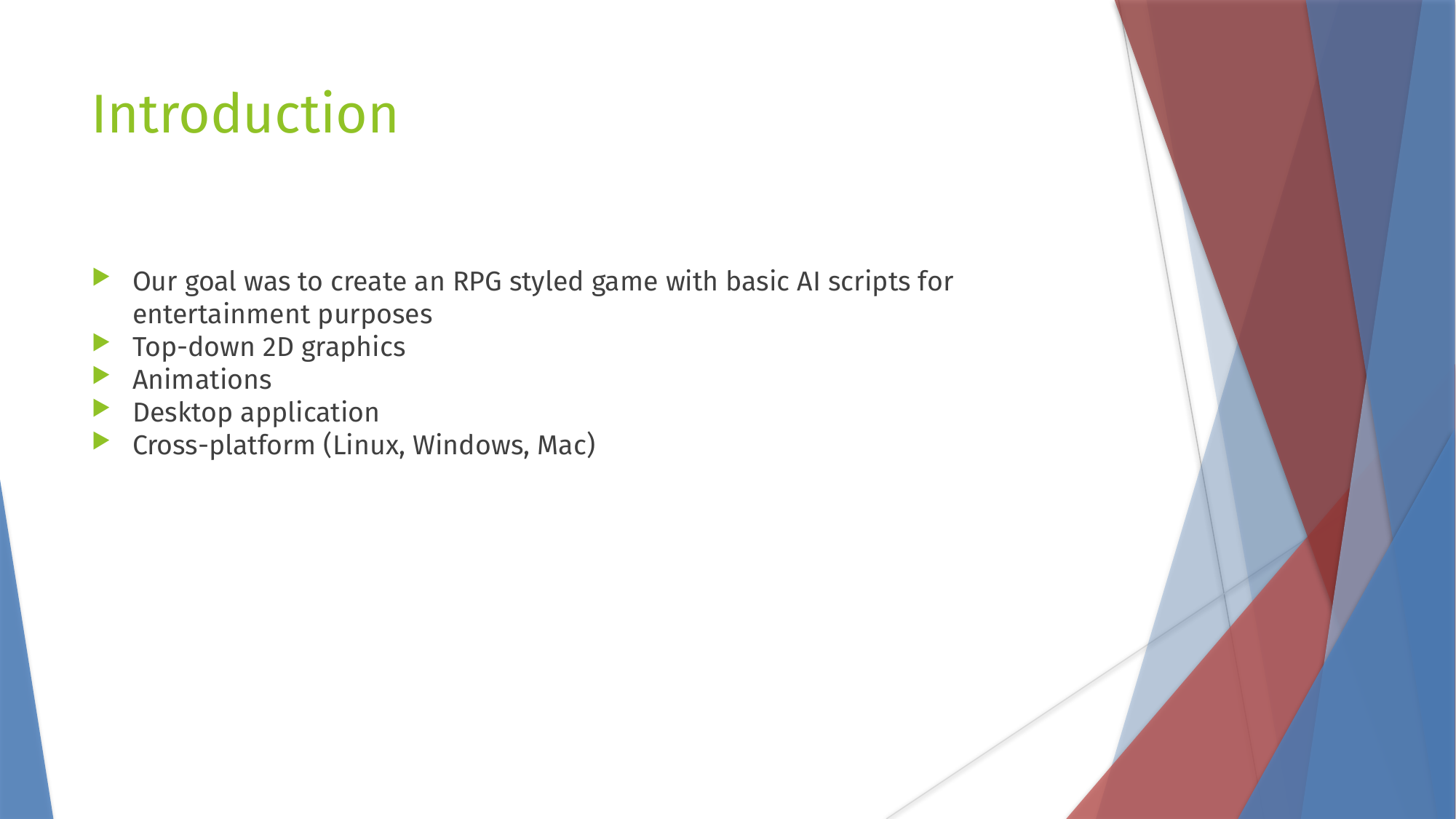

Introduction
Our goal was to create an RPG styled game with basic AI scripts for entertainment purposes
Top-down 2D graphics
Animations
Desktop application
Cross-platform (Linux, Windows, Mac)